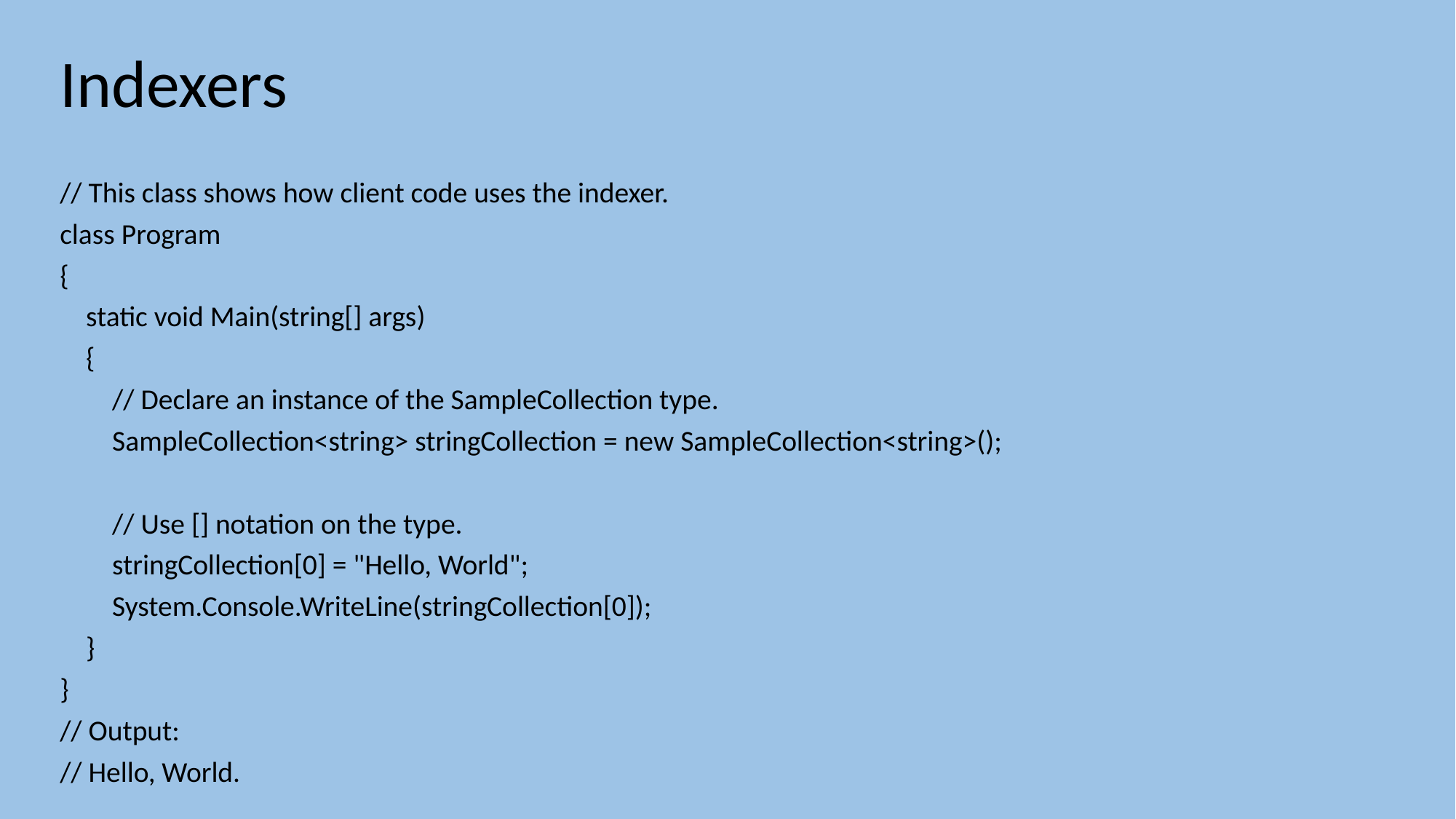

# Indexers

// This class shows how client code uses the indexer.
class Program
{
    static void Main(string[] args)
    {
        // Declare an instance of the SampleCollection type.
        SampleCollection<string> stringCollection = new SampleCollection<string>();

        // Use [] notation on the type.
        stringCollection[0] = "Hello, World";
        System.Console.WriteLine(stringCollection[0]);
    }
}
// Output:
// Hello, World.